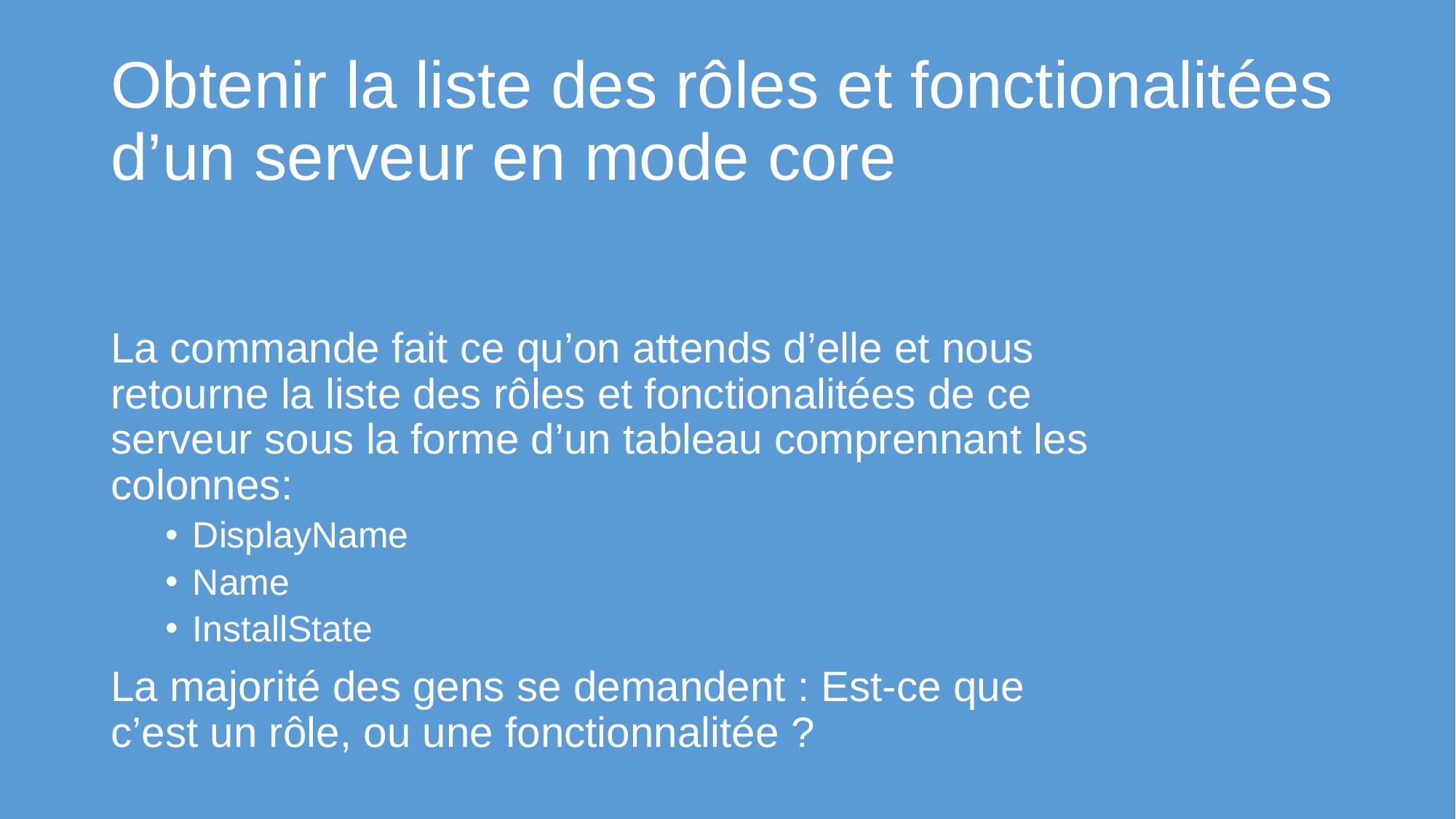

# Obtenir la liste des rôles et fonctionalitées d’un serveur en mode core
La commande fait ce qu’on attends d’elle et nous retourne la liste des rôles et fonctionalitées de ce serveur sous la forme d’un tableau comprennant les colonnes:
DisplayName
Name
InstallState
La majorité des gens se demandent : Est-ce que c’est un rôle, ou une fonctionnalitée ?